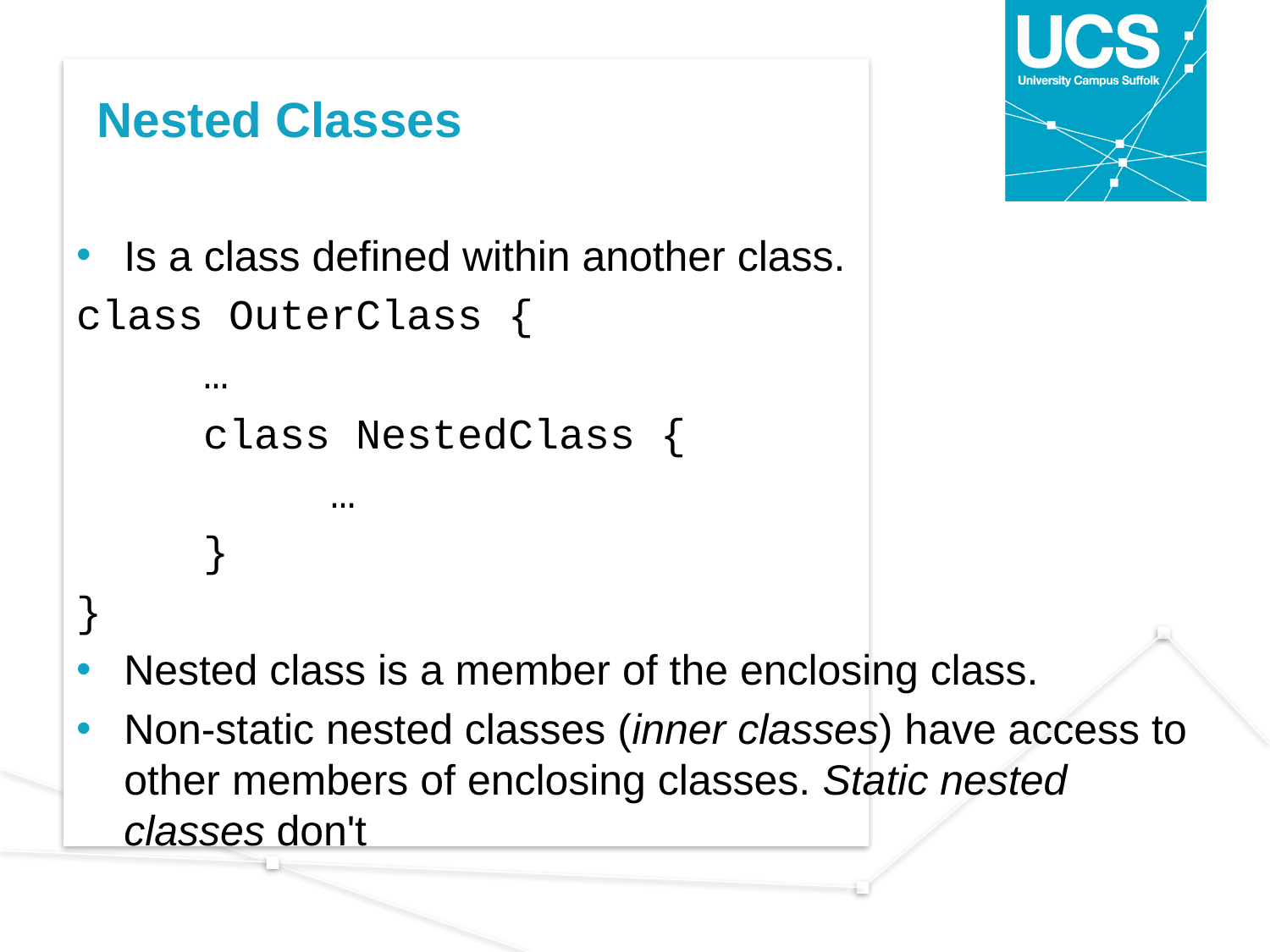

# Nested Classes
Is a class defined within another class.
class OuterClass {
	…
	class NestedClass {
		…
	}
}
Nested class is a member of the enclosing class.
Non-static nested classes (inner classes) have access to other members of enclosing classes. Static nested classes don't